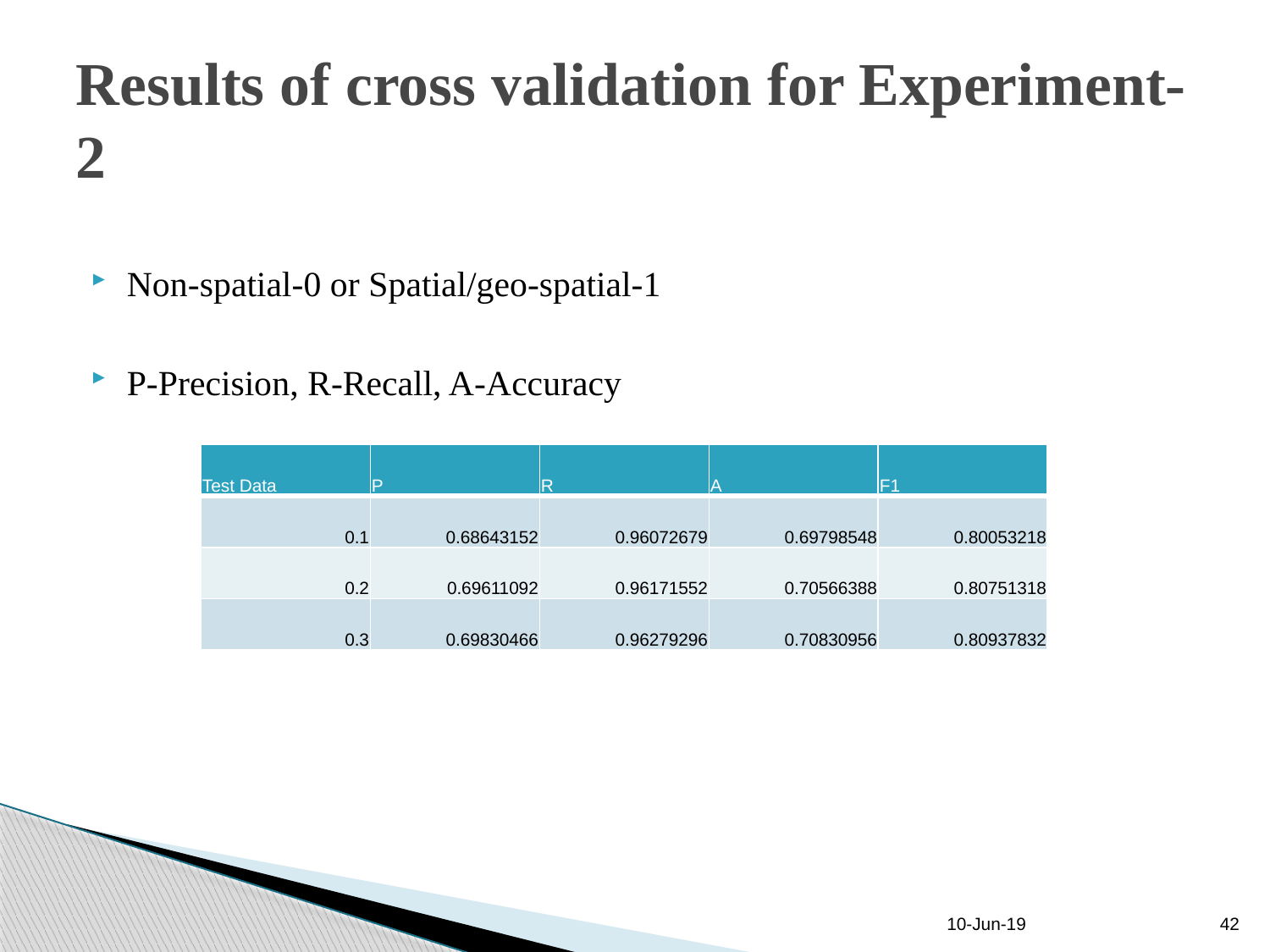

# Results of cross validation for Experiment-2

Non-spatial-0 or Spatial/geo-spatial-1

P-Precision, R-Recall, A-Accuracy

| Test Data | P | R | A | F1 |
| --- | --- | --- | --- | --- |
| 0.1 | 0.68643152 | 0.96072679 | 0.69798548 | 0.80053218 |
| 0.2 | 0.69611092 | 0.96171552 | 0.70566388 | 0.80751318 |
| 0.3 | 0.69830466 | 0.96279296 | 0.70830956 | 0.80937832 |
10-Jun-19
42